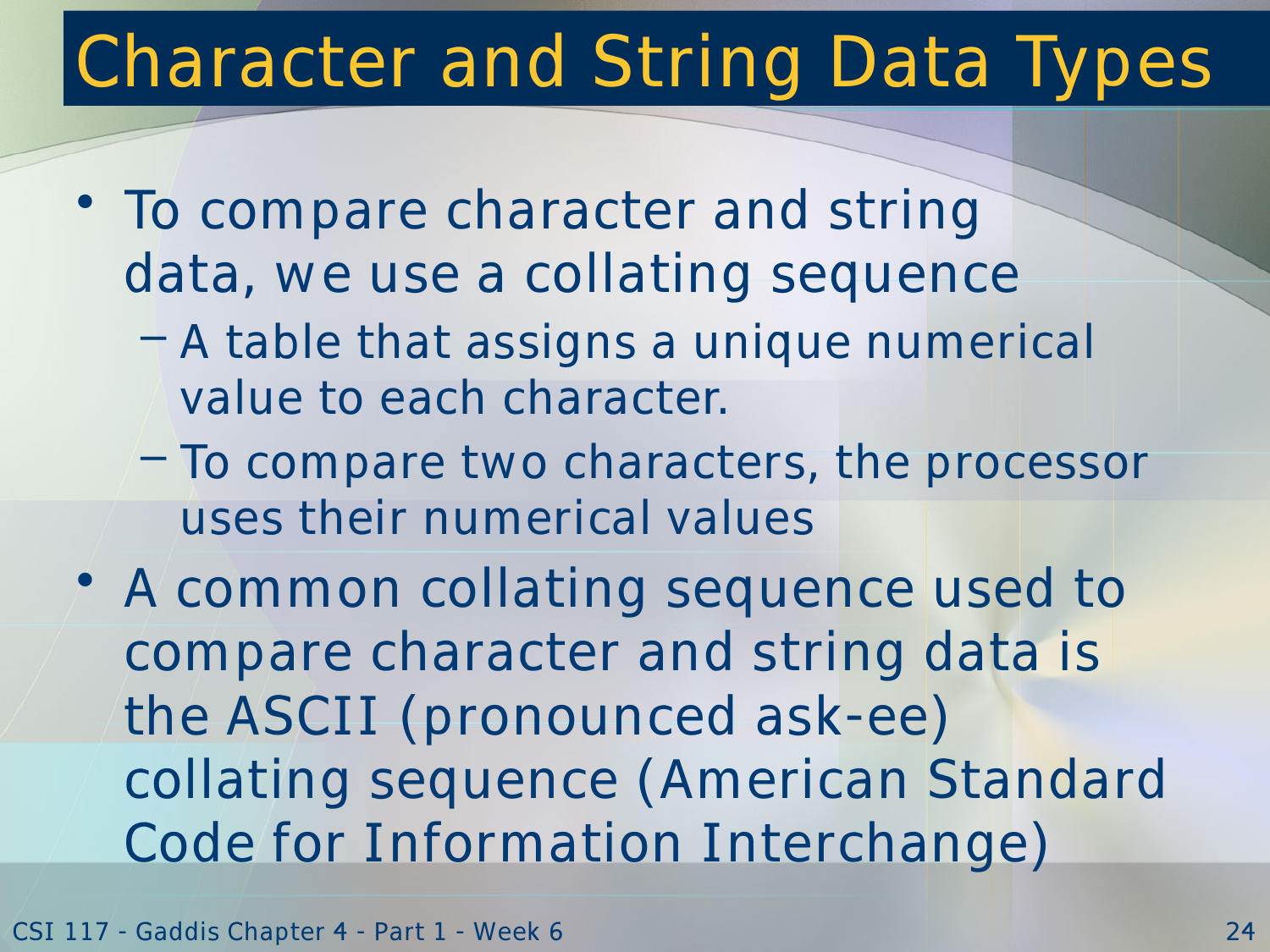

# Character and String Data Types
To compare character and string
data, we use a collating sequence
A table that assigns a unique numerical value to each character.
To compare two characters, the processor uses their numerical values
A common collating sequence used to compare character and string data is the ASCII (pronounced ask-ee) collating sequence (American Standard Code for Information Interchange)
CSI 117 - Gaddis Chapter 4 - Part 1 - Week 6
24